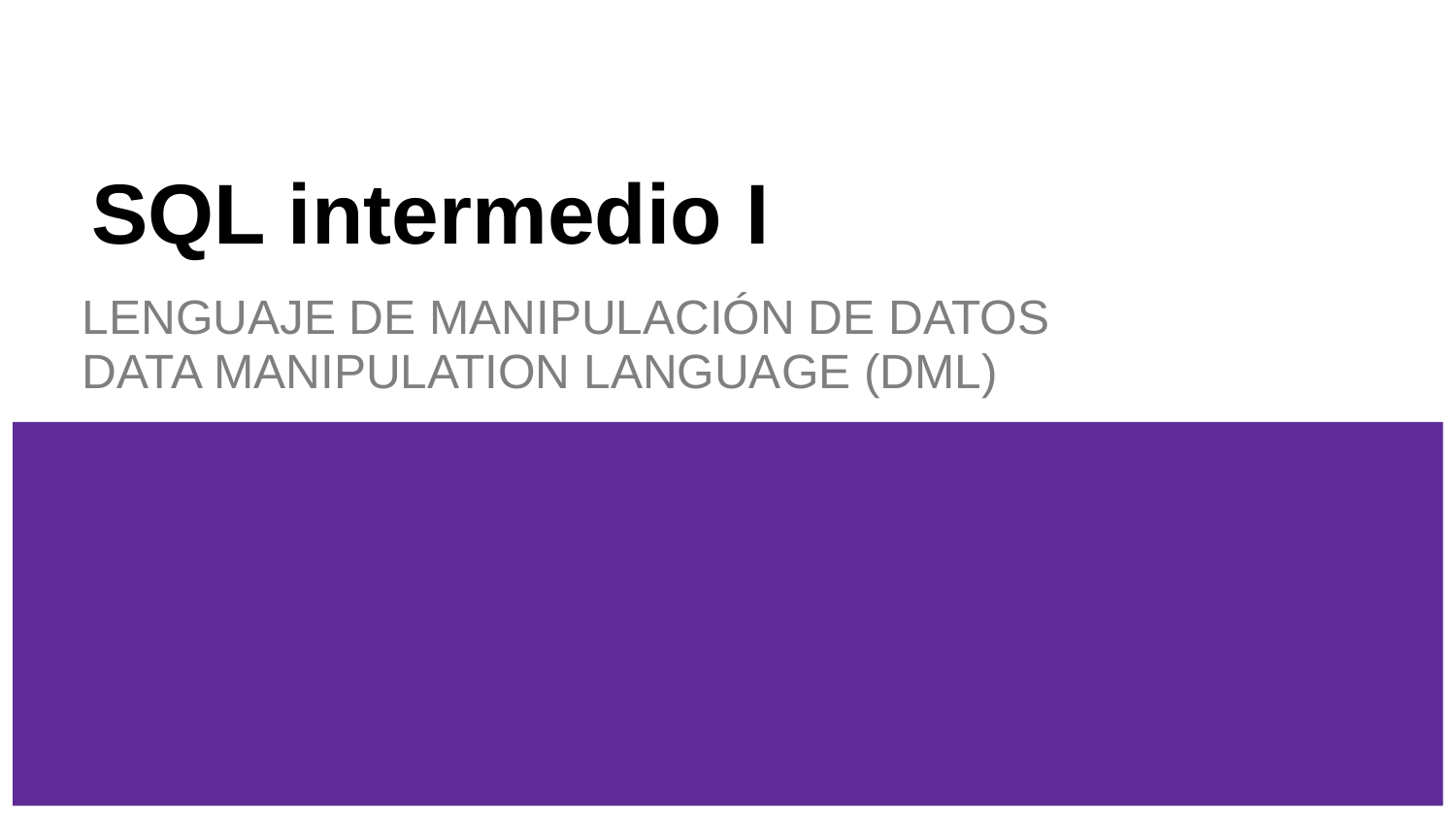

# SQL intermedio I
LENGUAJE DE MANIPULACIÓN DE DATOS
DATA MANIPULATION LANGUAGE (DML)